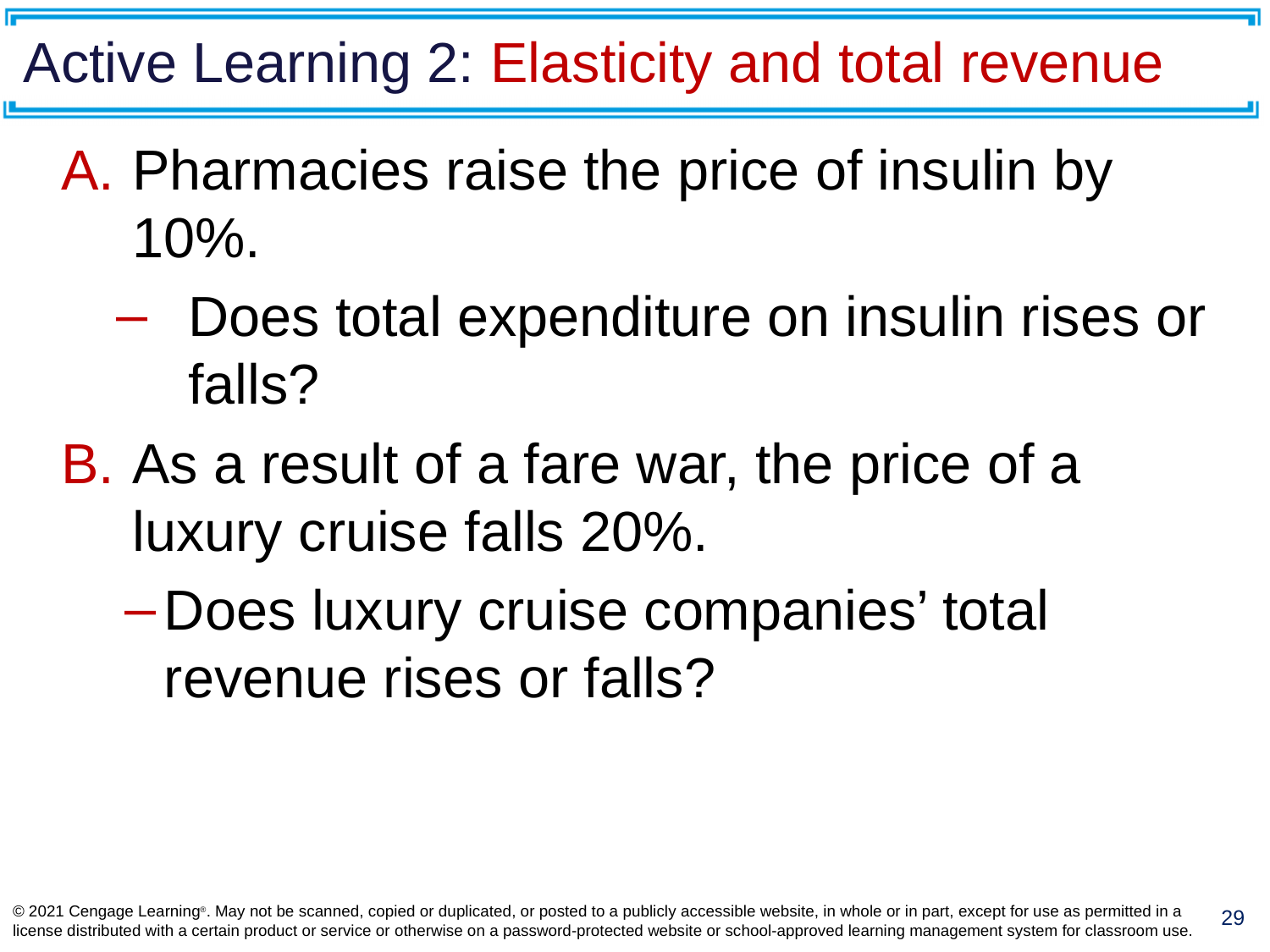

# Active Learning 2: Elasticity and total revenue
Pharmacies raise the price of insulin by 10%.
Does total expenditure on insulin rises or falls?
As a result of a fare war, the price of a luxury cruise falls 20%.
Does luxury cruise companies’ total revenue rises or falls?

© 2021 Cengage Learning®. May not be scanned, copied or duplicated, or posted to a publicly accessible website, in whole or in part, except for use as permitted in a license distributed with a certain product or service or otherwise on a password-protected website or school-approved learning management system for classroom use.
29